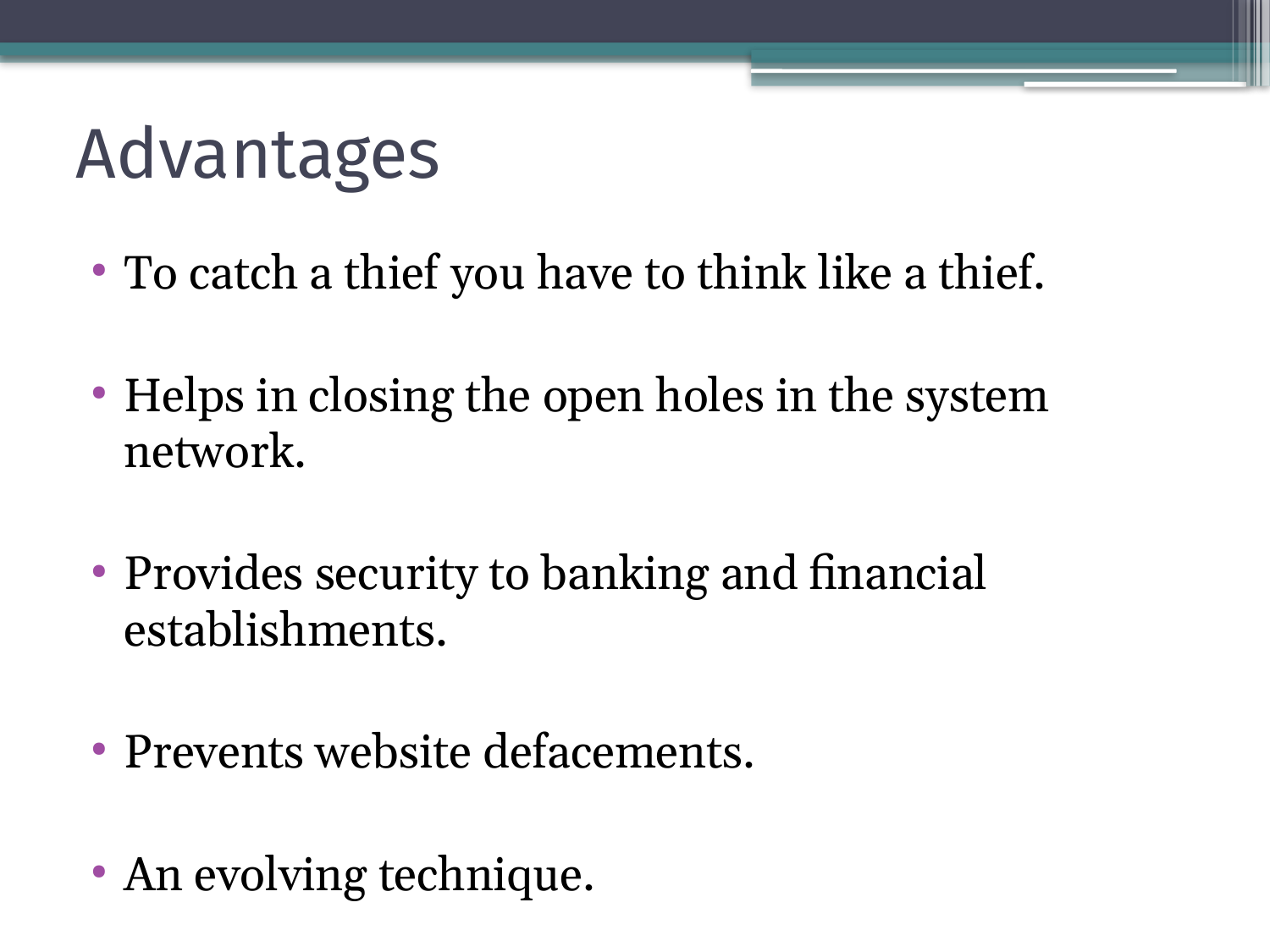

# Advantages
To catch a thief you have to think like a thief.

Helps in closing the open holes in the system network.

Provides security to banking and financial establishments.

Prevents website defacements.

An evolving technique.